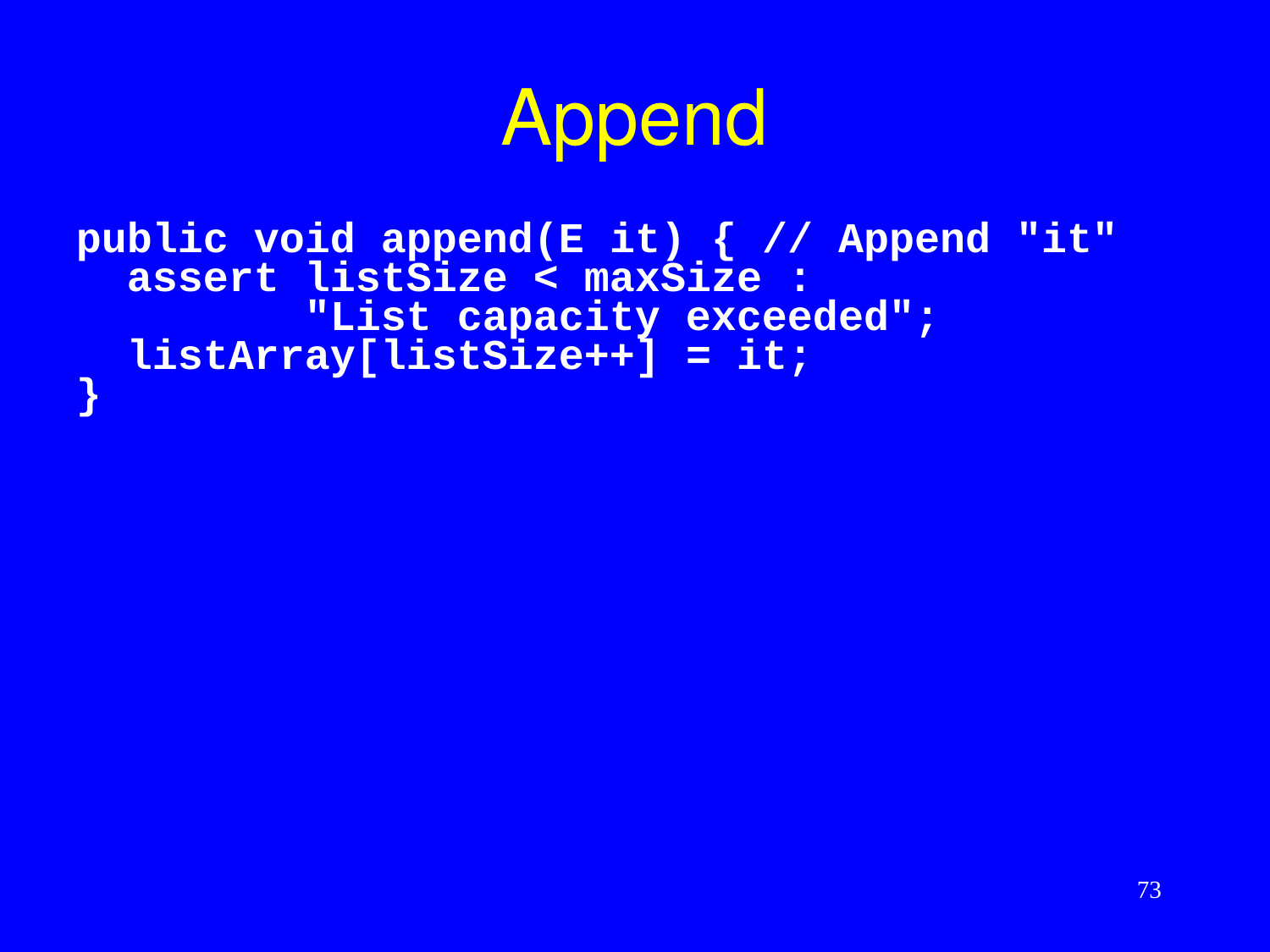

# Append
public void append(E it) { // Append "it"
  assert listSize < maxSize :
         "List capacity exceeded";
  listArray[listSize++] = it;
}

73